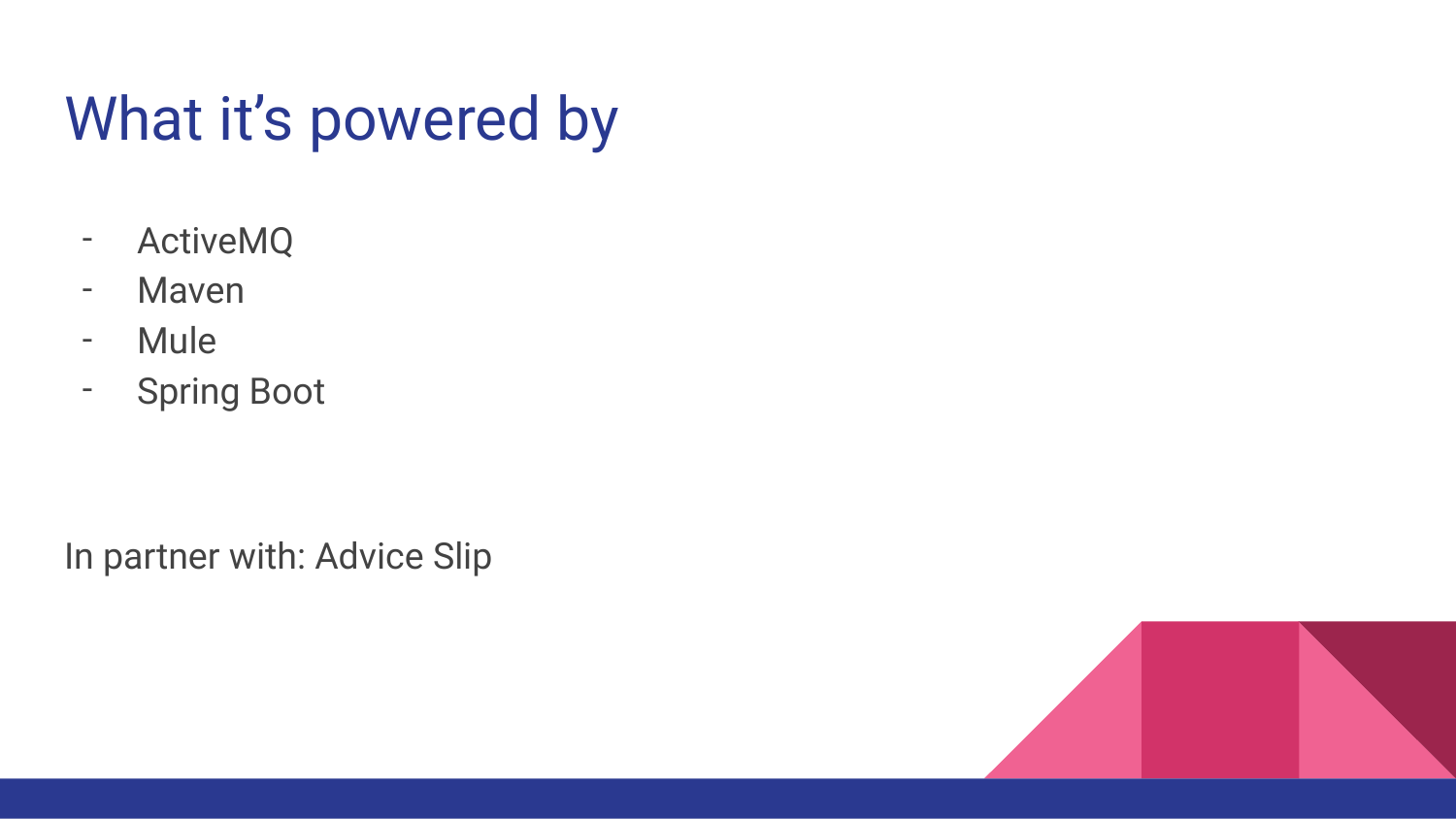

# What it’s powered by
ActiveMQ
Maven
Mule
Spring Boot

In partner with: Advice Slip